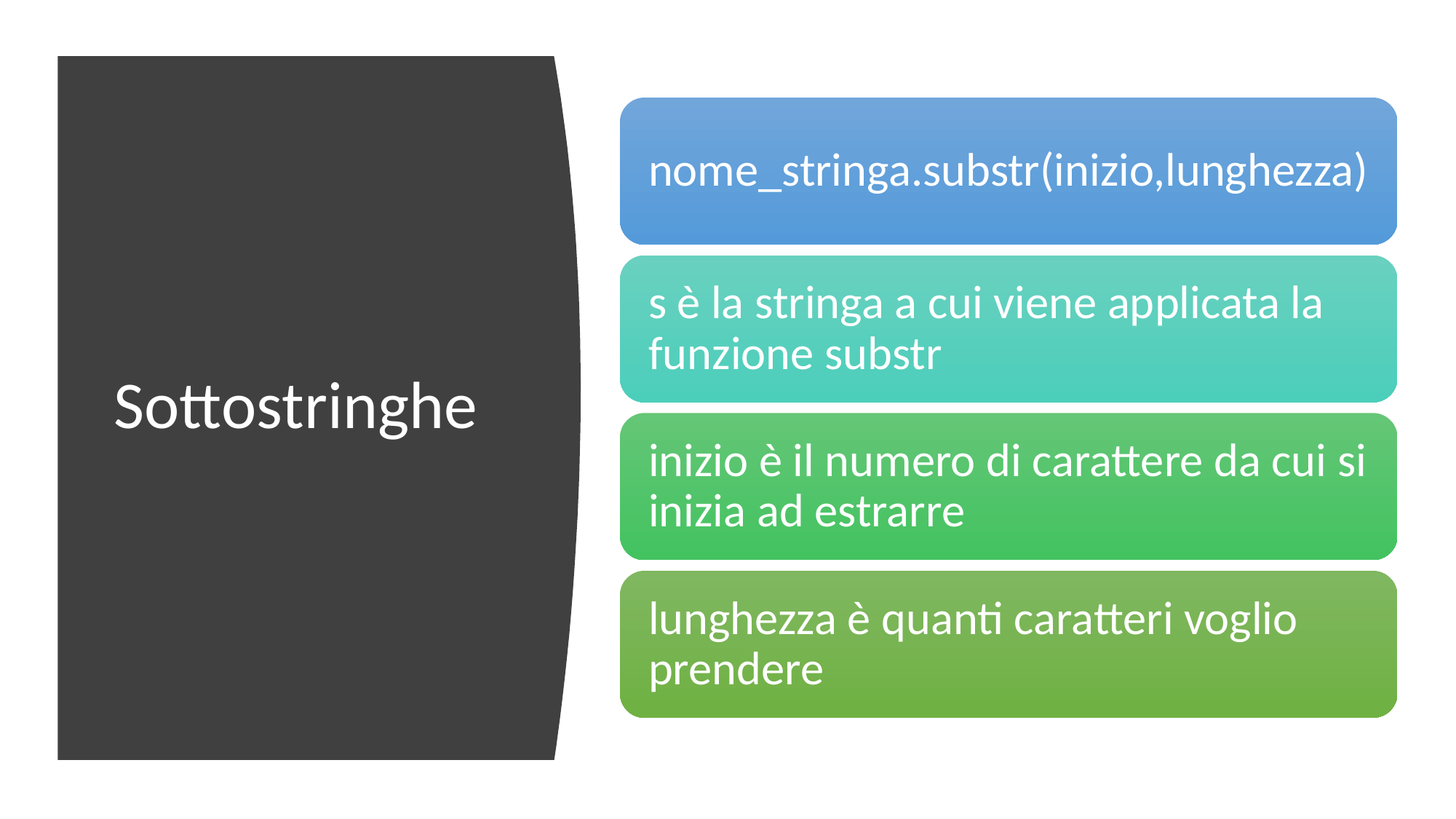

nome_stringa.substr(inizio,lunghezza)
s è la stringa a cui viene applicata la funzione substr
inizio è il numero di carattere da cui si inizia ad estrarre
lunghezza è quanti caratteri voglio prendere

# Sottostringhe